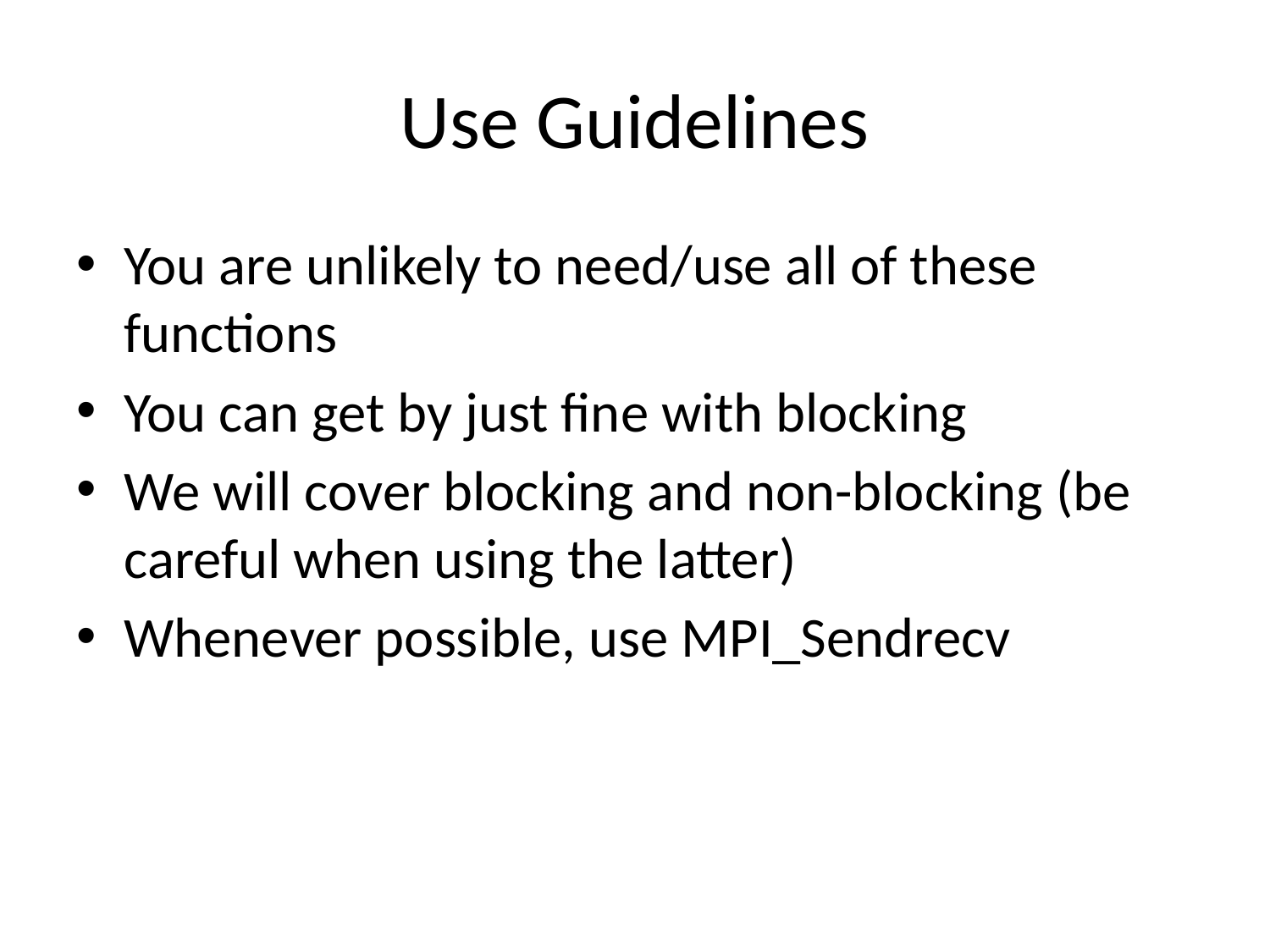

# Use Guidelines
You are unlikely to need/use all of these functions
You can get by just fine with blocking
We will cover blocking and non-blocking (be careful when using the latter)
Whenever possible, use MPI_Sendrecv